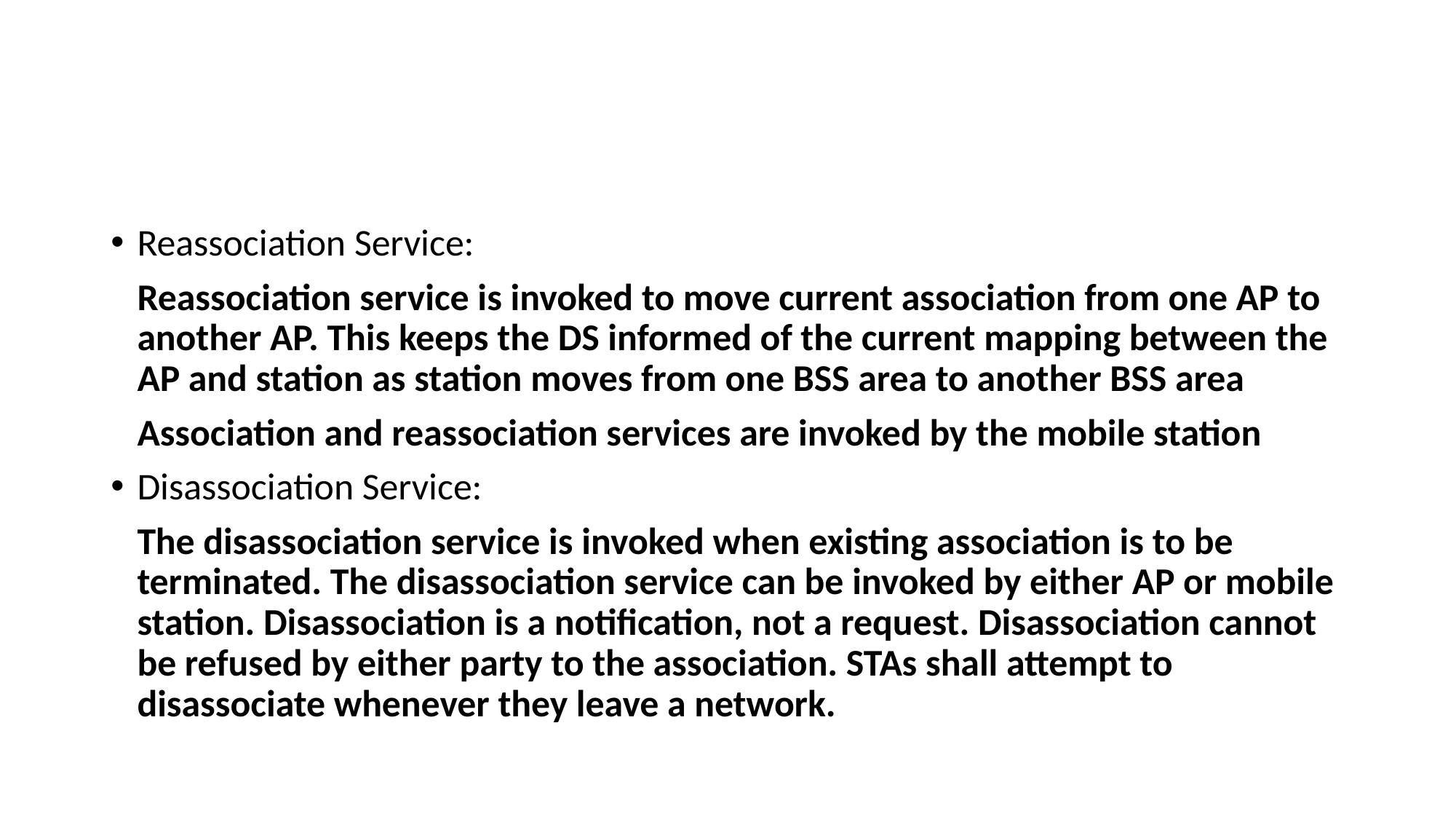

#
Reassociation Service:
	Reassociation service is invoked to move current association from one AP to another AP. This keeps the DS informed of the current mapping between the AP and station as station moves from one BSS area to another BSS area
		Association and reassociation services are invoked by the mobile station
Disassociation Service:
	The disassociation service is invoked when existing association is to be terminated. The disassociation service can be invoked by either AP or mobile station. Disassociation is a notification, not a request. Disassociation cannot be refused by either party to the association. STAs shall attempt to disassociate whenever they leave a network.